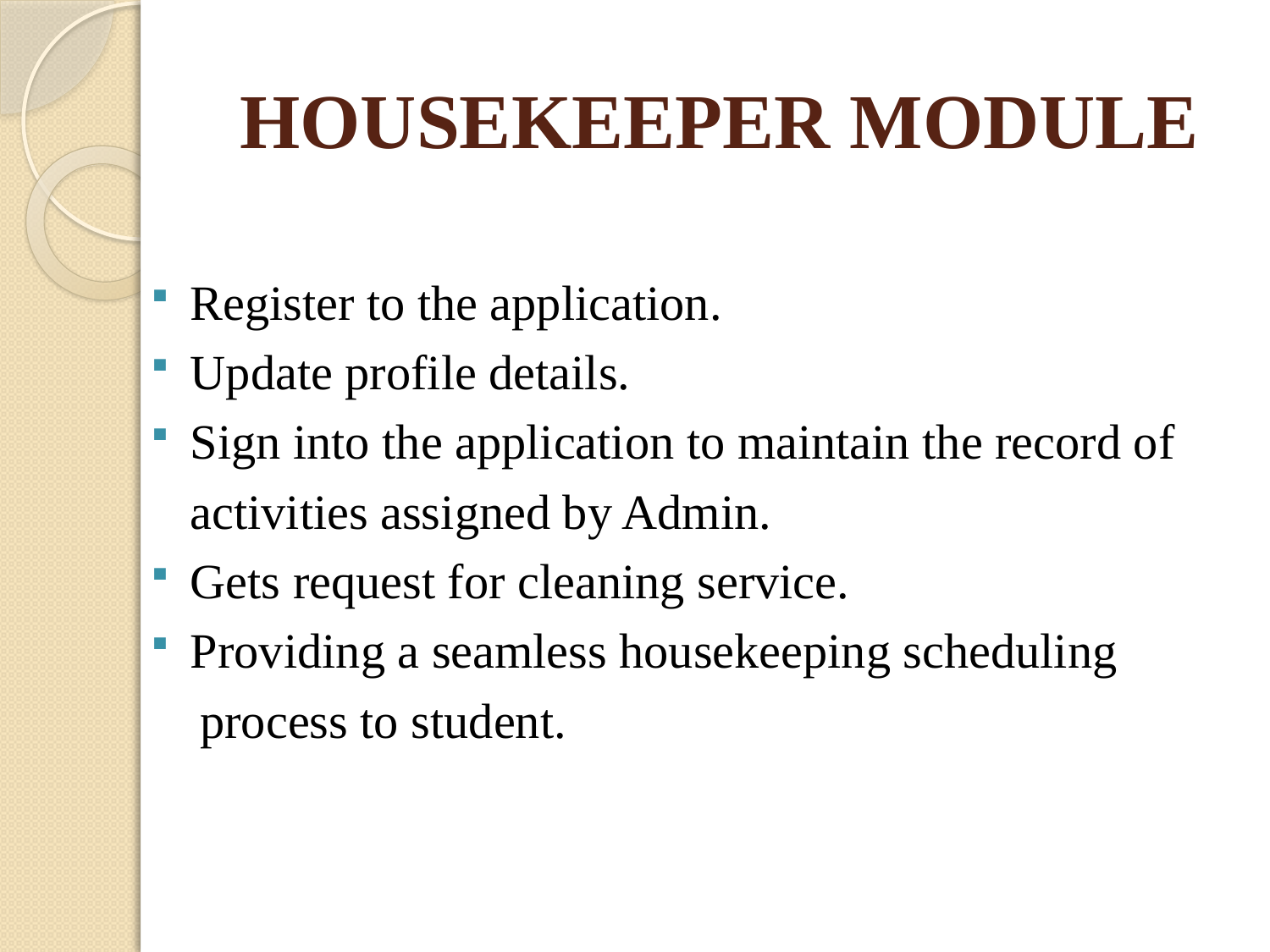

# HOUSEKEEPER MODULE
Register to the application.
Update profile details.
Sign into the application to maintain the record of
	activities assigned by Admin.
Gets request for cleaning service.
Providing a seamless housekeeping scheduling
    process to student.